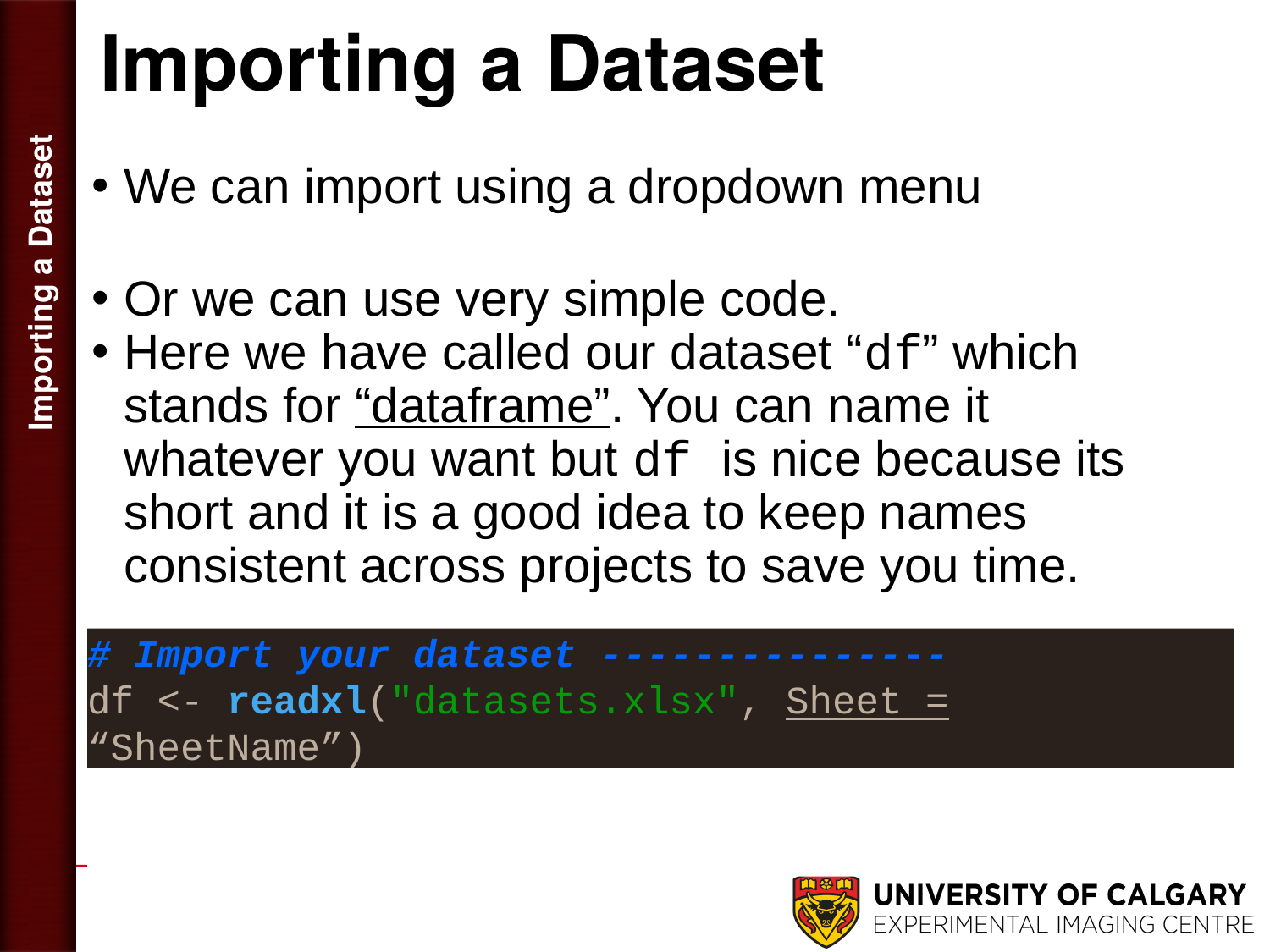

# Importing a Dataset
We can import using a dropdown menu
Or we can use very simple code.
Here we have called our dataset “df” which stands for “dataframe”. You can name it whatever you want but df is nice because its short and it is a good idea to keep names consistent across projects to save you time.

Importing a Dataset
# Import your dataset ---------------
df <- readxl("datasets.xlsx", Sheet = “SheetName”)